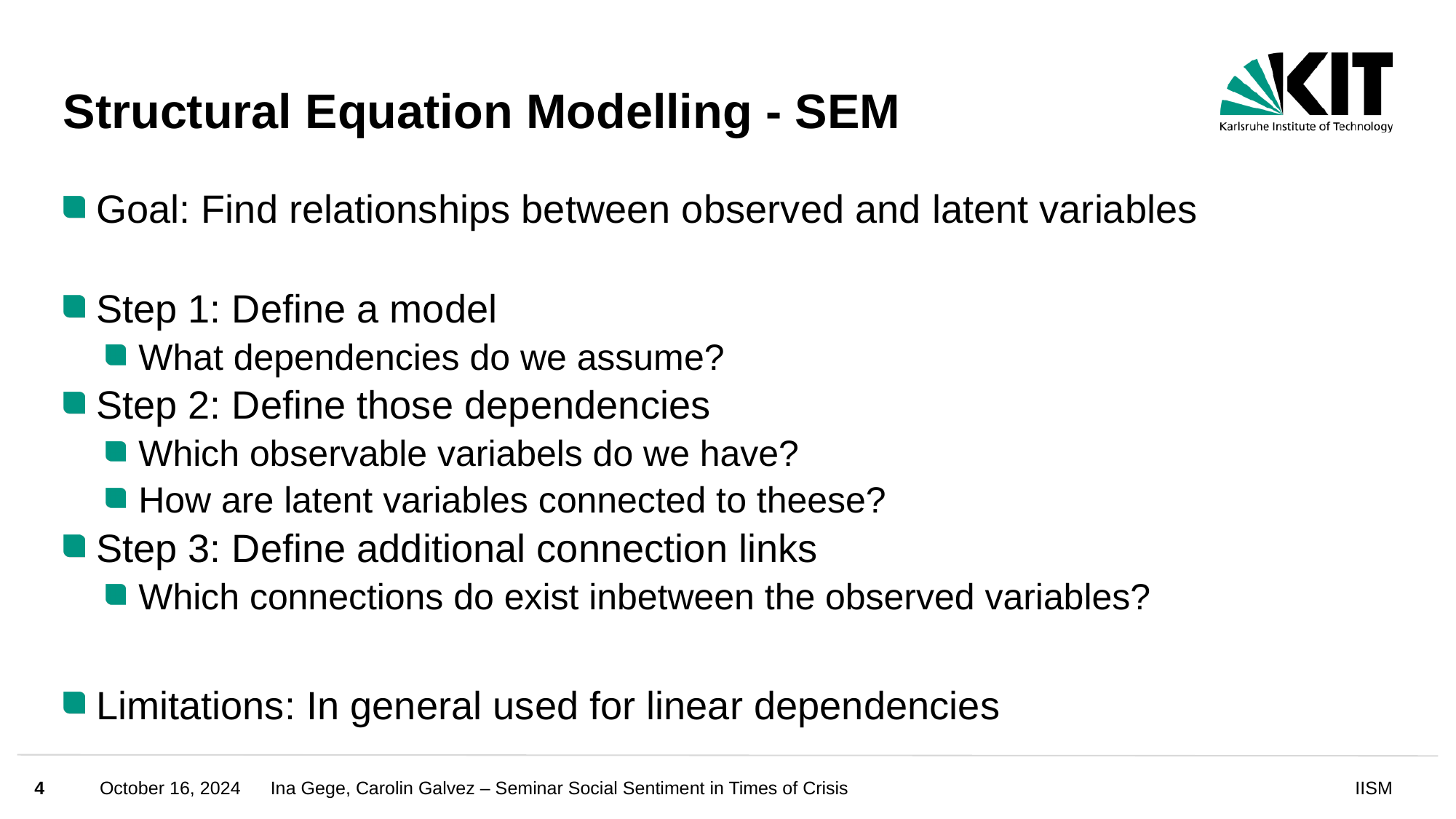

# Structural Equation Modelling - SEM
Goal: Find relationships between observed and latent variables

Step 1: Define a model
What dependencies do we assume?
Step 2: Define those dependencies
Which observable variabels do we have?
How are latent variables connected to theese?
Step 3: Define additional connection links
Which connections do exist inbetween the observed variables?

Limitations: In general used for linear dependencies
4
October 16, 2024